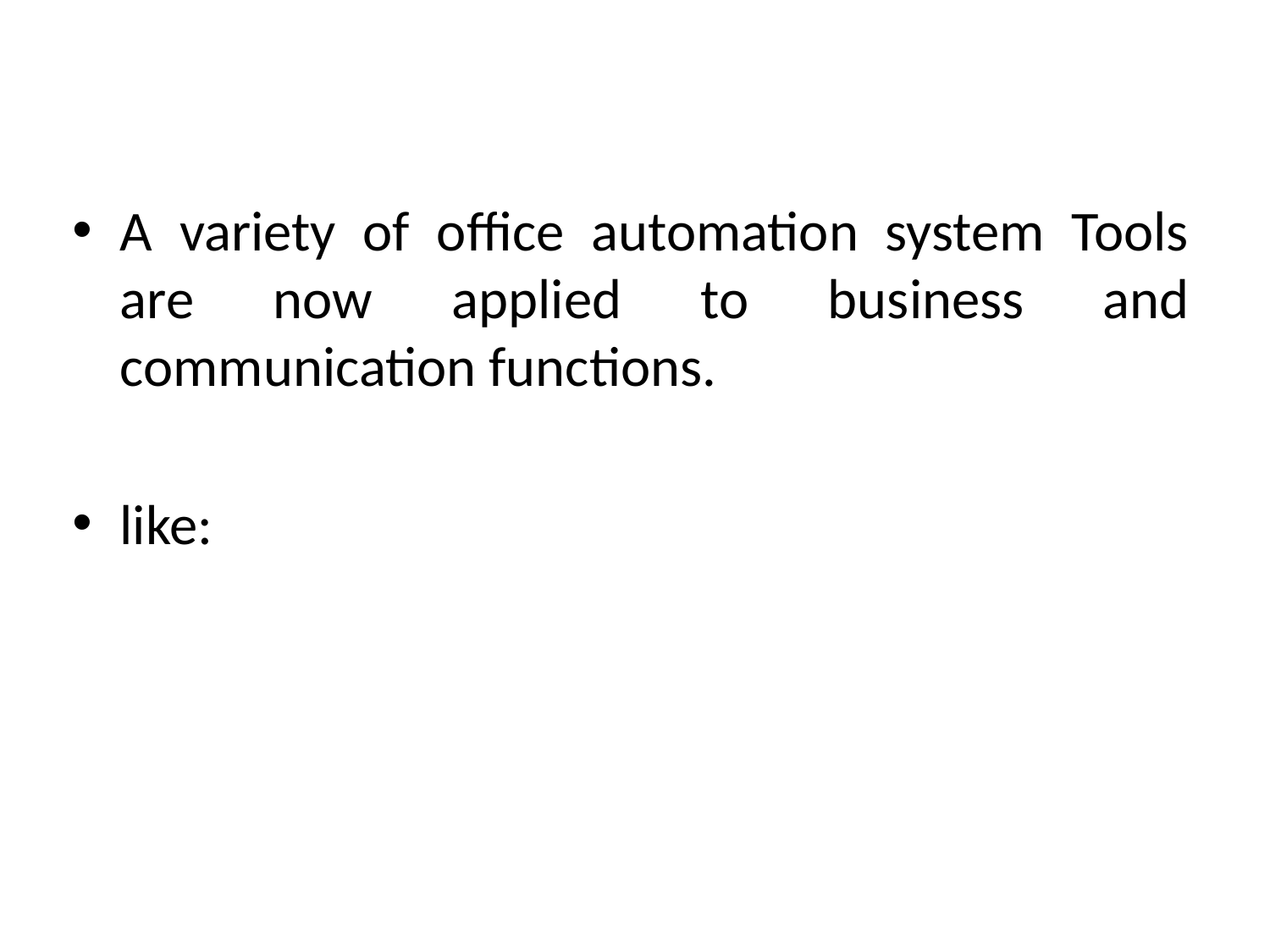

A variety of office automation system Tools are now applied to business and communication functions.

like:

30